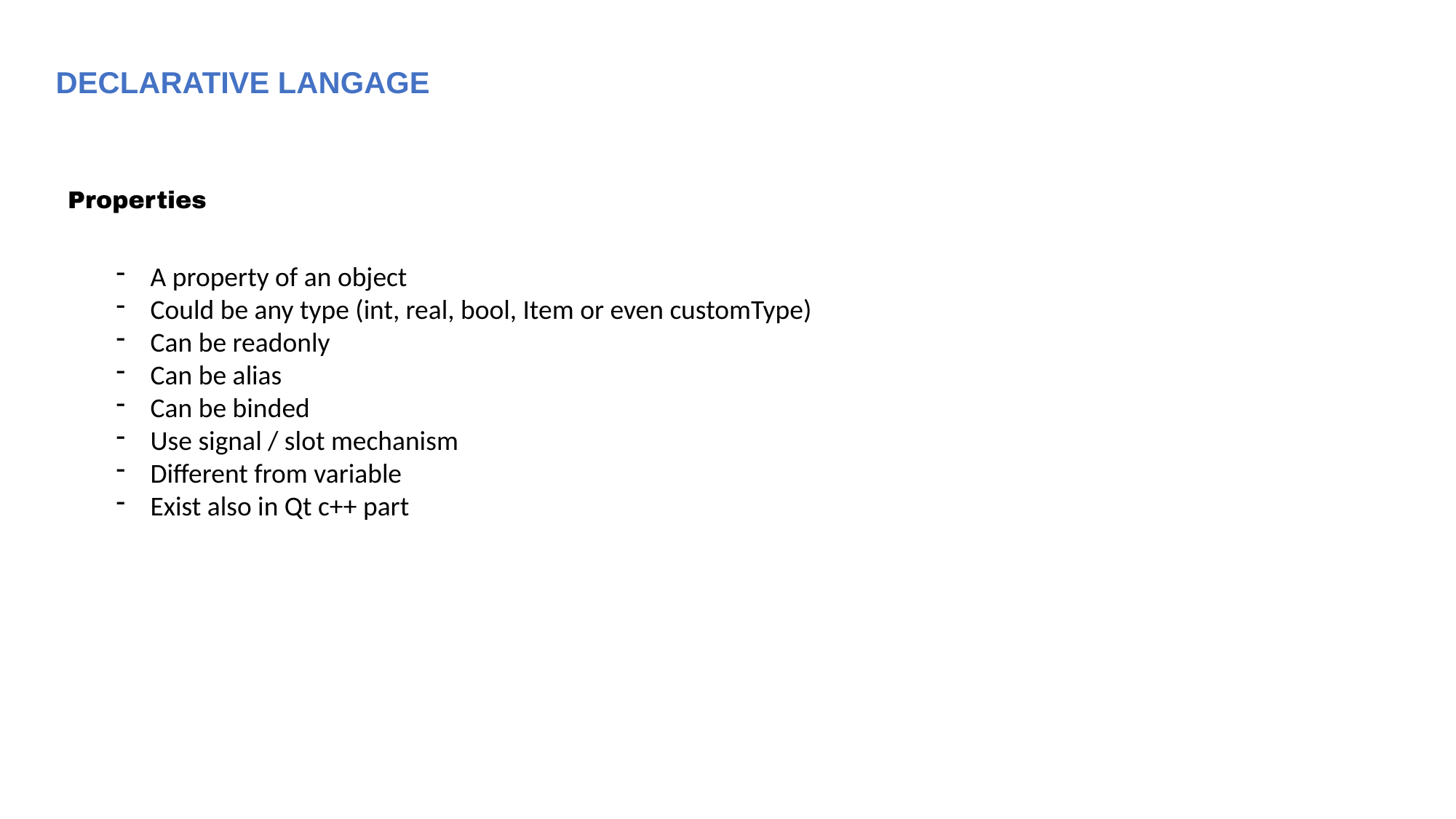

DECLARATIVE LANGAGE
Properties
A property of an object
Could be any type (int, real, bool, Item or even customType)
Can be readonly
Can be alias
Can be binded
Use signal / slot mechanism
Different from variable
Exist also in Qt c++ part